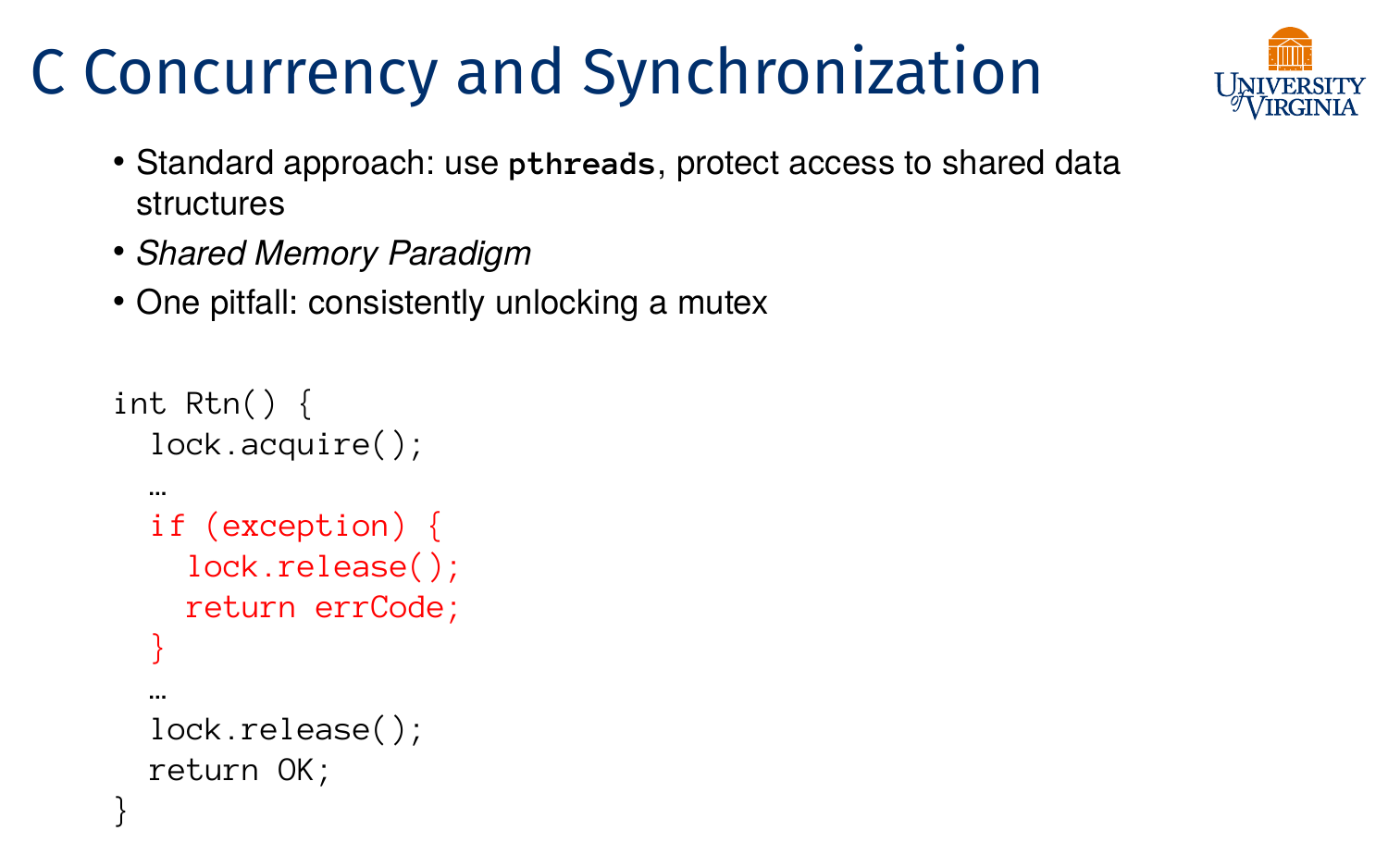

# C Concurrency and Synchronization
Standard approach: use pthreads, protect access to shared data structures
Shared Memory Paradigm
One pitfall: consistently unlocking a mutex

int Rtn() {
  lock.acquire();
  …
  if (exception) {
    lock.release();
    return errCode;
  }
  …
  lock.release();
  return OK;
}